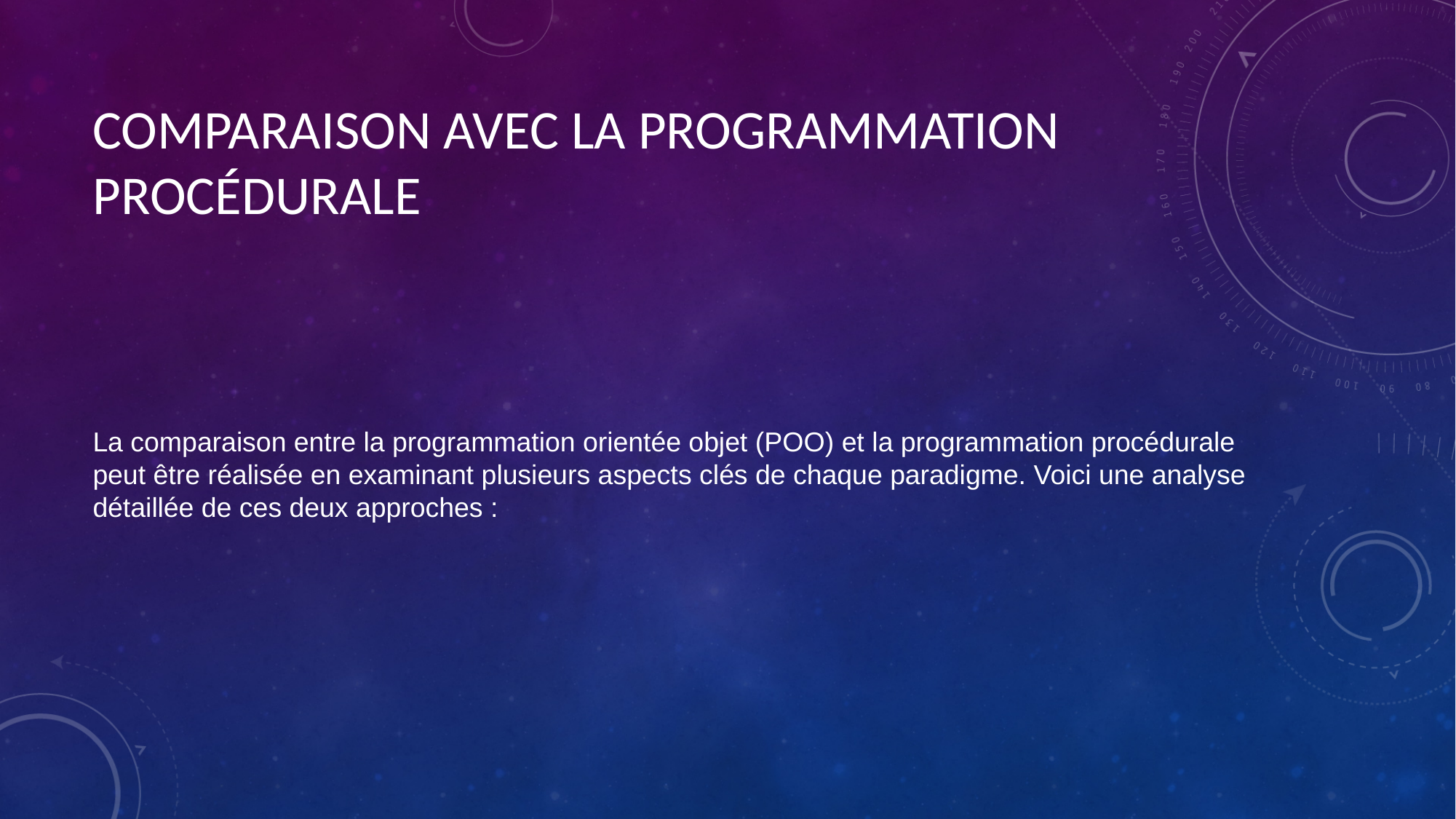

# Comparaison avec la programmation procédurale
La comparaison entre la programmation orientée objet (POO) et la programmation procédurale peut être réalisée en examinant plusieurs aspects clés de chaque paradigme. Voici une analyse détaillée de ces deux approches :